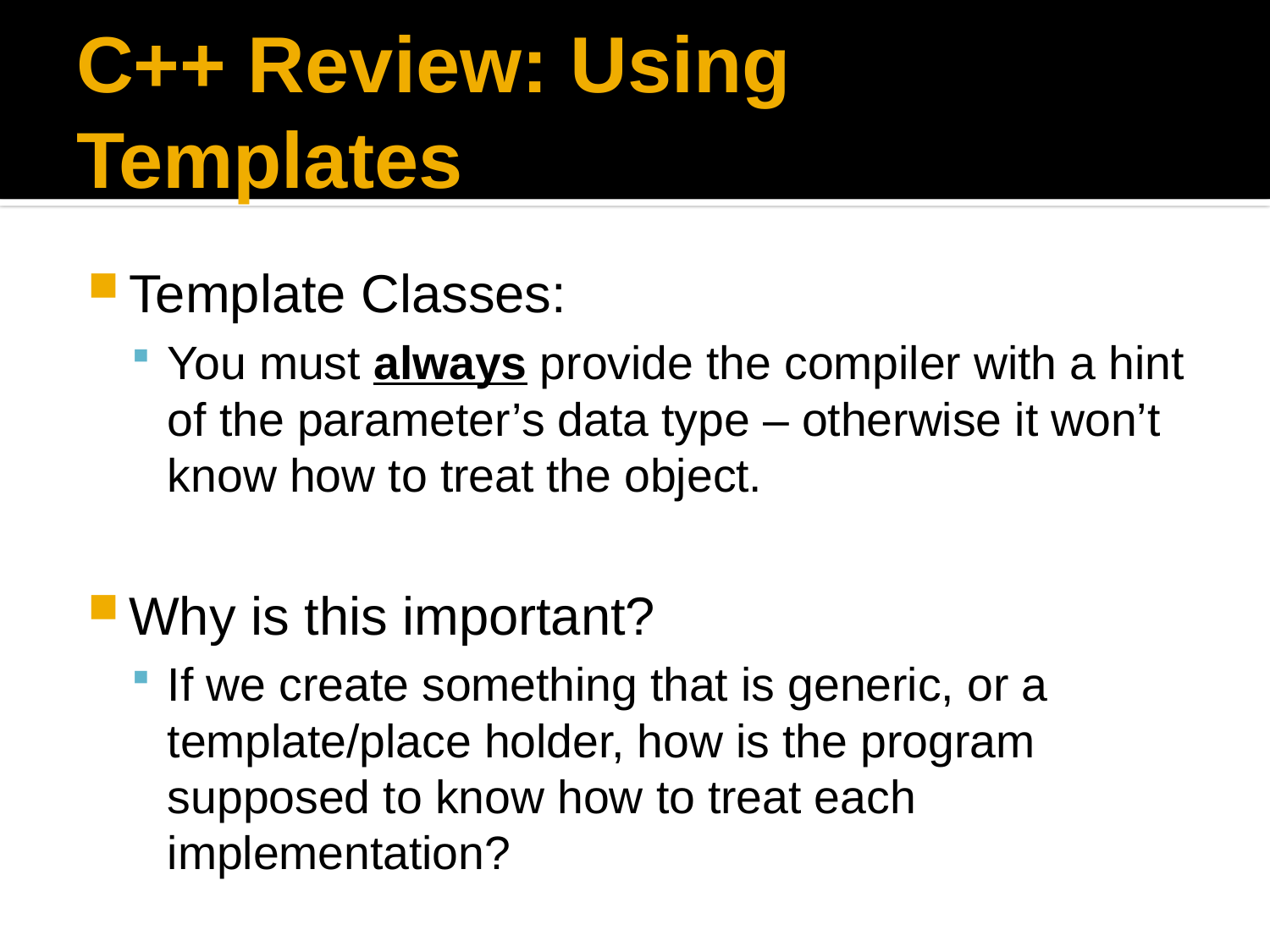

# C++ Review: Using Templates
Template Classes:
You must always provide the compiler with a hint of the parameter’s data type – otherwise it won’t know how to treat the object.

Why is this important?
If we create something that is generic, or a template/place holder, how is the program supposed to know how to treat each implementation?